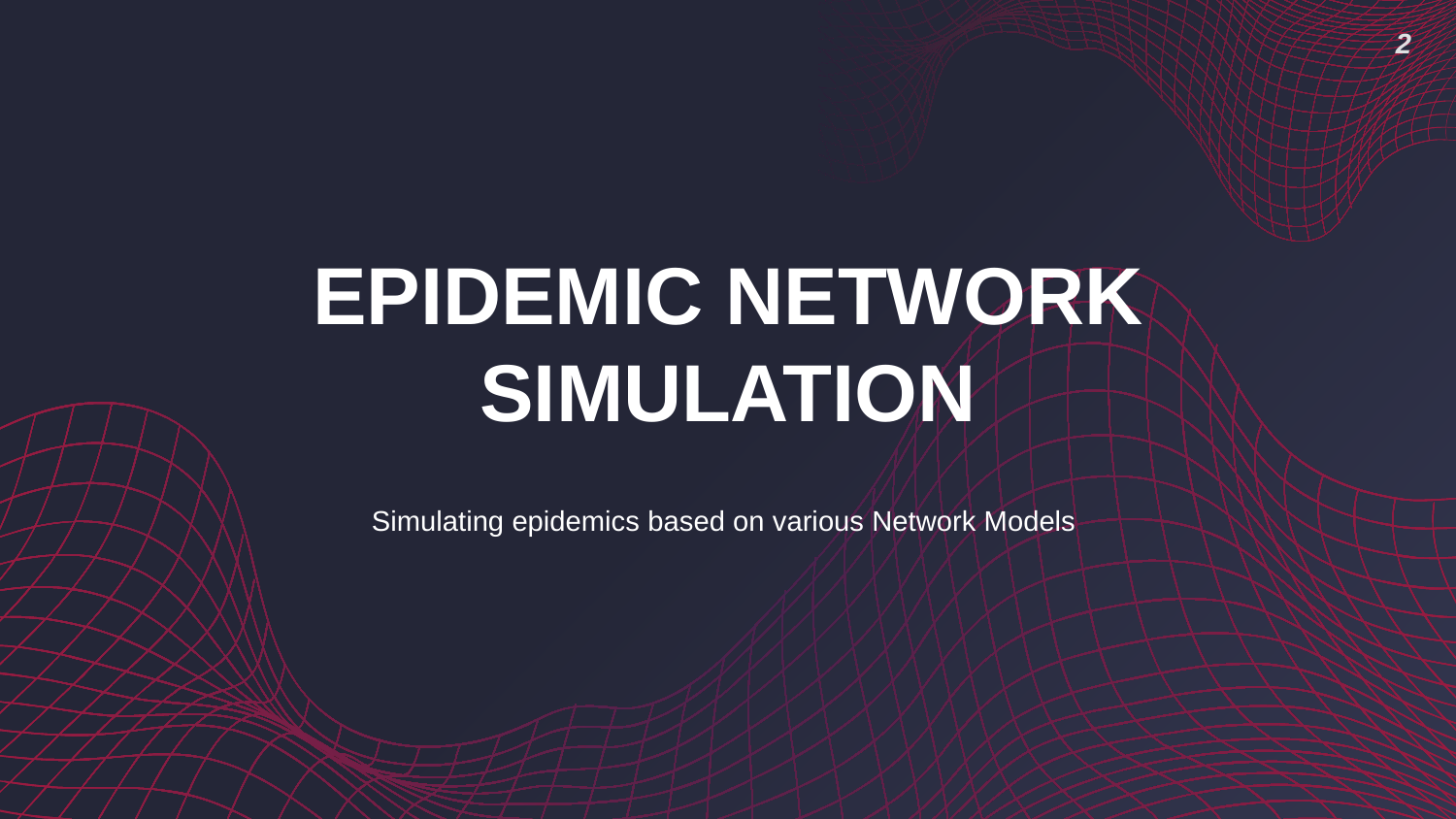

2
EPIDEMIC NETWORK SIMULATION
Simulating epidemics based on various Network Models